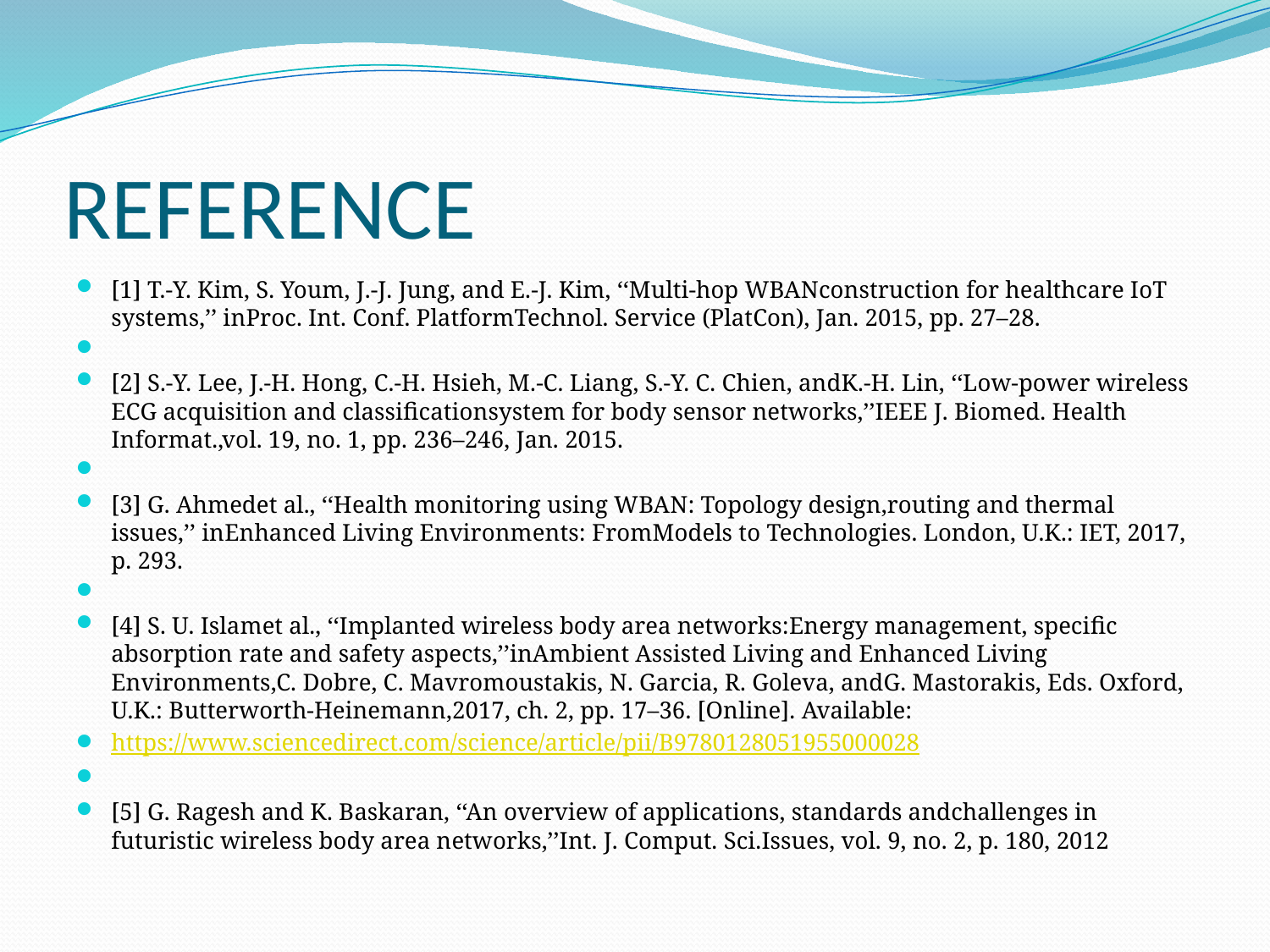

# REFERENCE
[1] T.-Y. Kim, S. Youm, J.-J. Jung, and E.-J. Kim, ‘‘Multi-hop WBANconstruction for healthcare IoT systems,’’ inProc. Int. Conf. PlatformTechnol. Service (PlatCon), Jan. 2015, pp. 27–28.

[2] S.-Y. Lee, J.-H. Hong, C.-H. Hsieh, M.-C. Liang, S.-Y. C. Chien, andK.-H. Lin, ‘‘Low-power wireless ECG acquisition and classificationsystem for body sensor networks,’’IEEE J. Biomed. Health Informat.,vol. 19, no. 1, pp. 236–246, Jan. 2015.

[3] G. Ahmedet al., ‘‘Health monitoring using WBAN: Topology design,routing and thermal issues,’’ inEnhanced Living Environments: FromModels to Technologies. London, U.K.: IET, 2017, p. 293.

[4] S. U. Islamet al., ‘‘Implanted wireless body area networks:Energy management, specific absorption rate and safety aspects,’’inAmbient Assisted Living and Enhanced Living Environments,C. Dobre, C. Mavromoustakis, N. Garcia, R. Goleva, andG. Mastorakis, Eds. Oxford, U.K.: Butterworth-Heinemann,2017, ch. 2, pp. 17–36. [Online]. Available:
https://www.sciencedirect.com/science/article/pii/B9780128051955000028

[5] G. Ragesh and K. Baskaran, ‘‘An overview of applications, standards andchallenges in futuristic wireless body area networks,’’Int. J. Comput. Sci.Issues, vol. 9, no. 2, p. 180, 2012